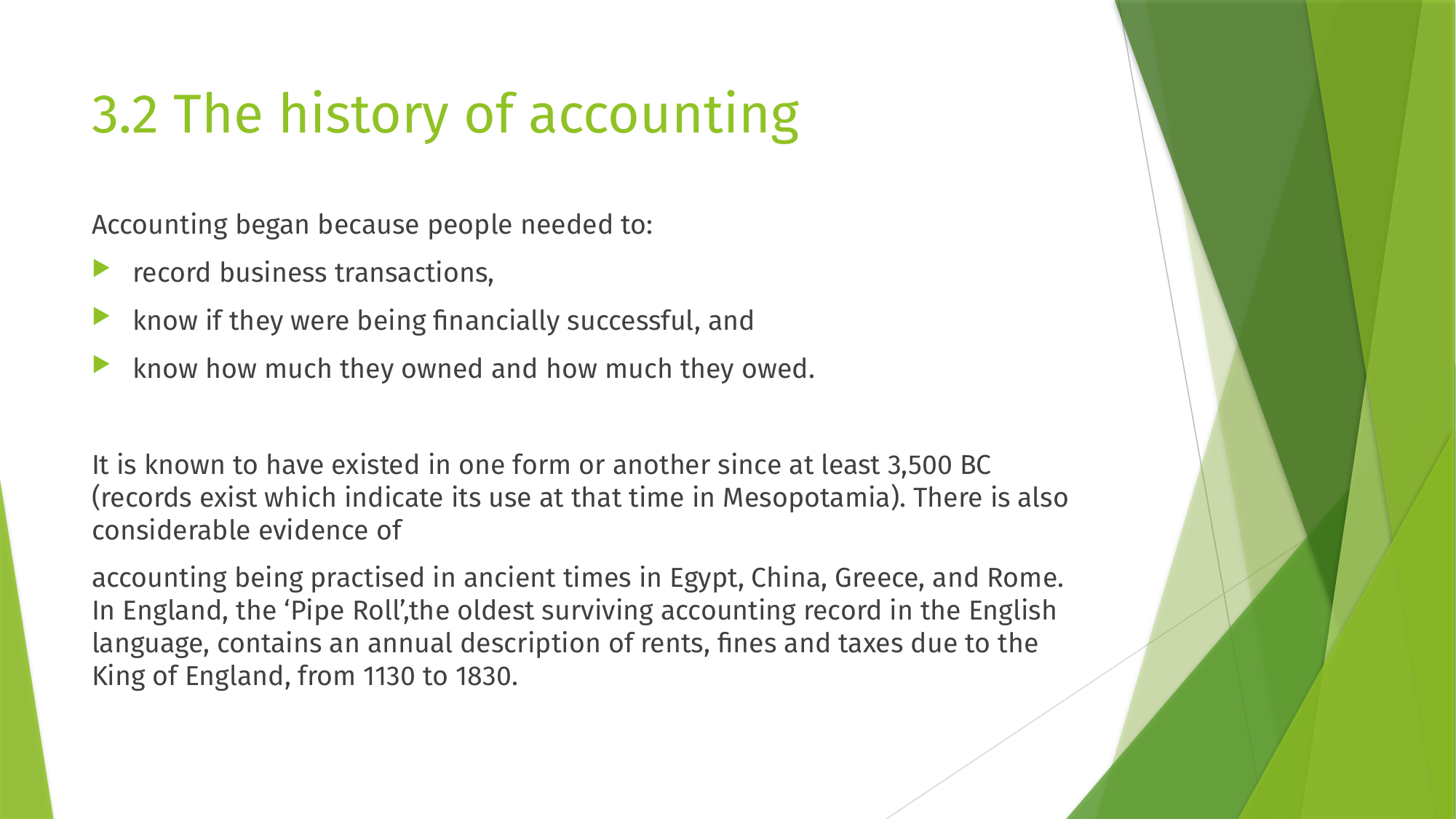

# 3.2 The history of accounting
Accounting began because people needed to:
record business transactions,
know if they were being financially successful, and
know how much they owned and how much they owed.

It is known to have existed in one form or another since at least 3,500 BC (records exist which indicate its use at that time in Mesopotamia). There is also considerable evidence of
accounting being practised in ancient times in Egypt, China, Greece, and Rome. In England, the ‘Pipe Roll’,the oldest surviving accounting record in the English language, contains an annual description of rents, fines and taxes due to the King of England, from 1130 to 1830.